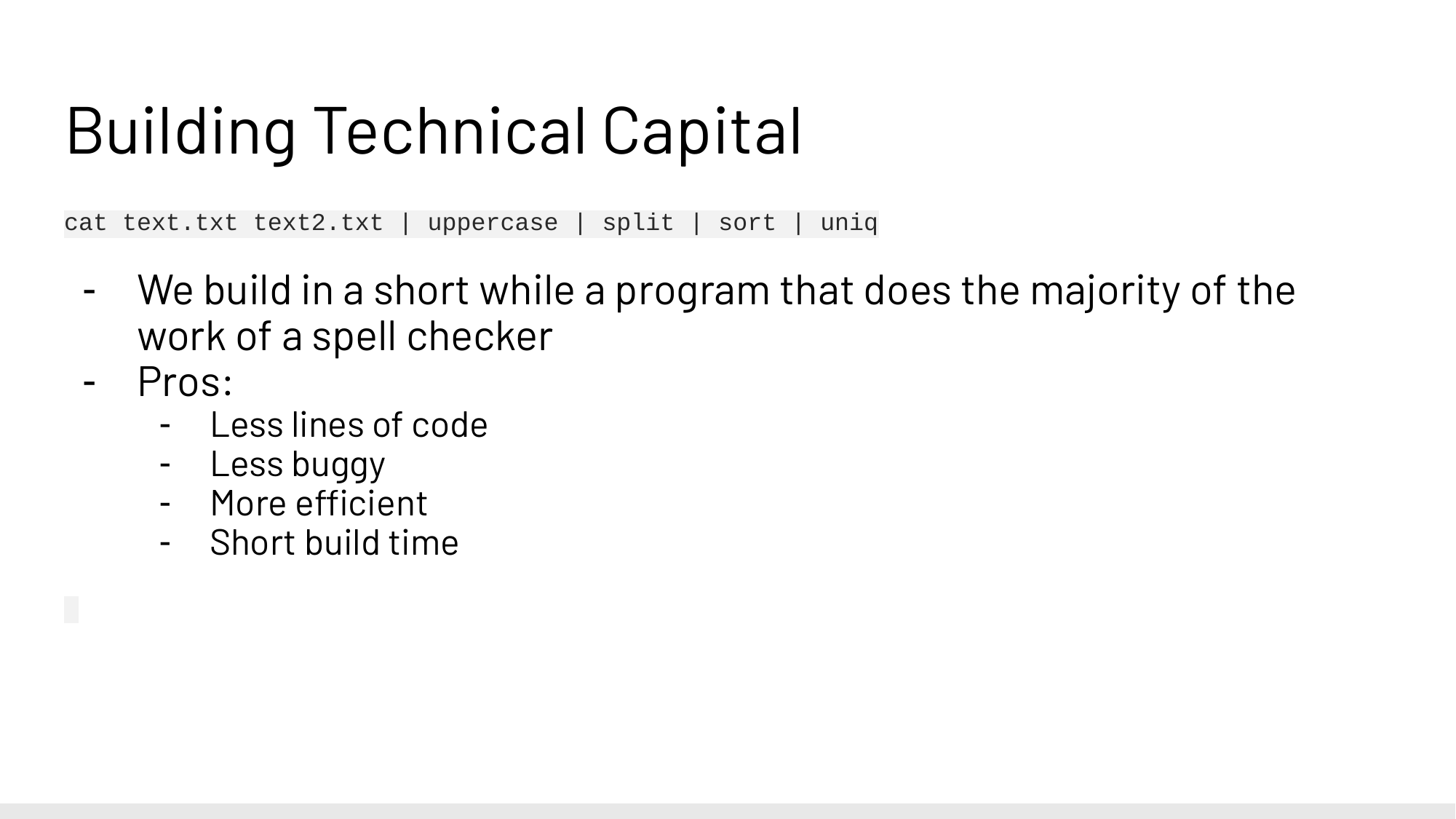

# Building Technical Capital
cat text.txt text2.txt | uppercase | split | sort | uniq
We build in a short while a program that does the majority of the work of a spell checker
Pros:
Less lines of code
Less buggy
More efficient
Short build time